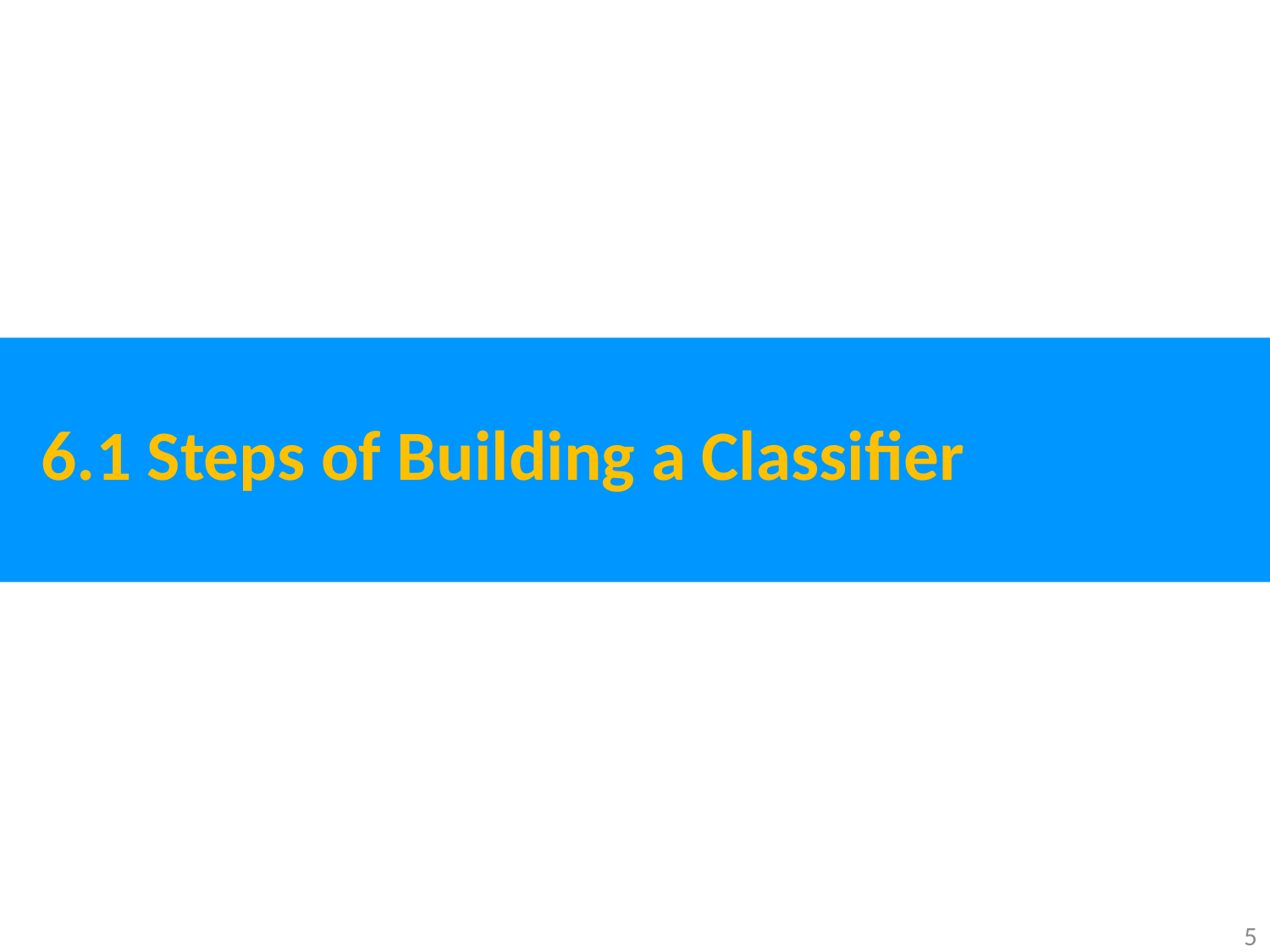

6.1 Steps of Building a Classifier
5